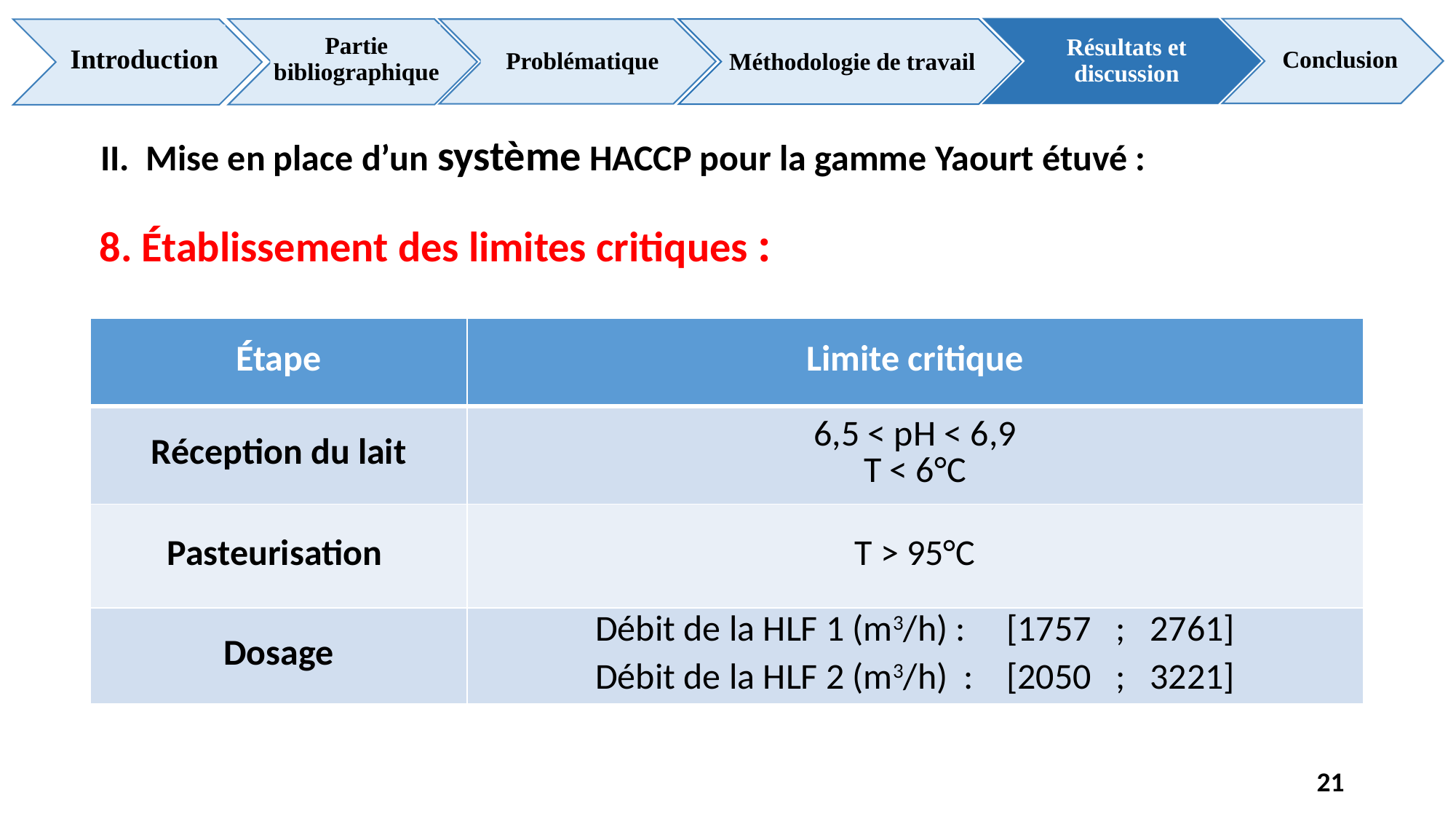

Résultats et discussion

Conclusion

Partie bibliographique

Méthodologie de travail

Problématique

Introduction
II.  Mise en place d’un système HACCP pour la gamme Yaourt étuvé :
8. Établissement des limites critiques :
| Étape | Limite critique |
| --- | --- |
| Réception du lait | 6,5 < pH < 6,9 T < 6°C |
| Pasteurisation | T > 95°C |
| Dosage | Débit de la HLF 1 (m3/h) : [1757 ; 2761] Débit de la HLF 2 (m3/h) : [2050 ; 3221] |
21